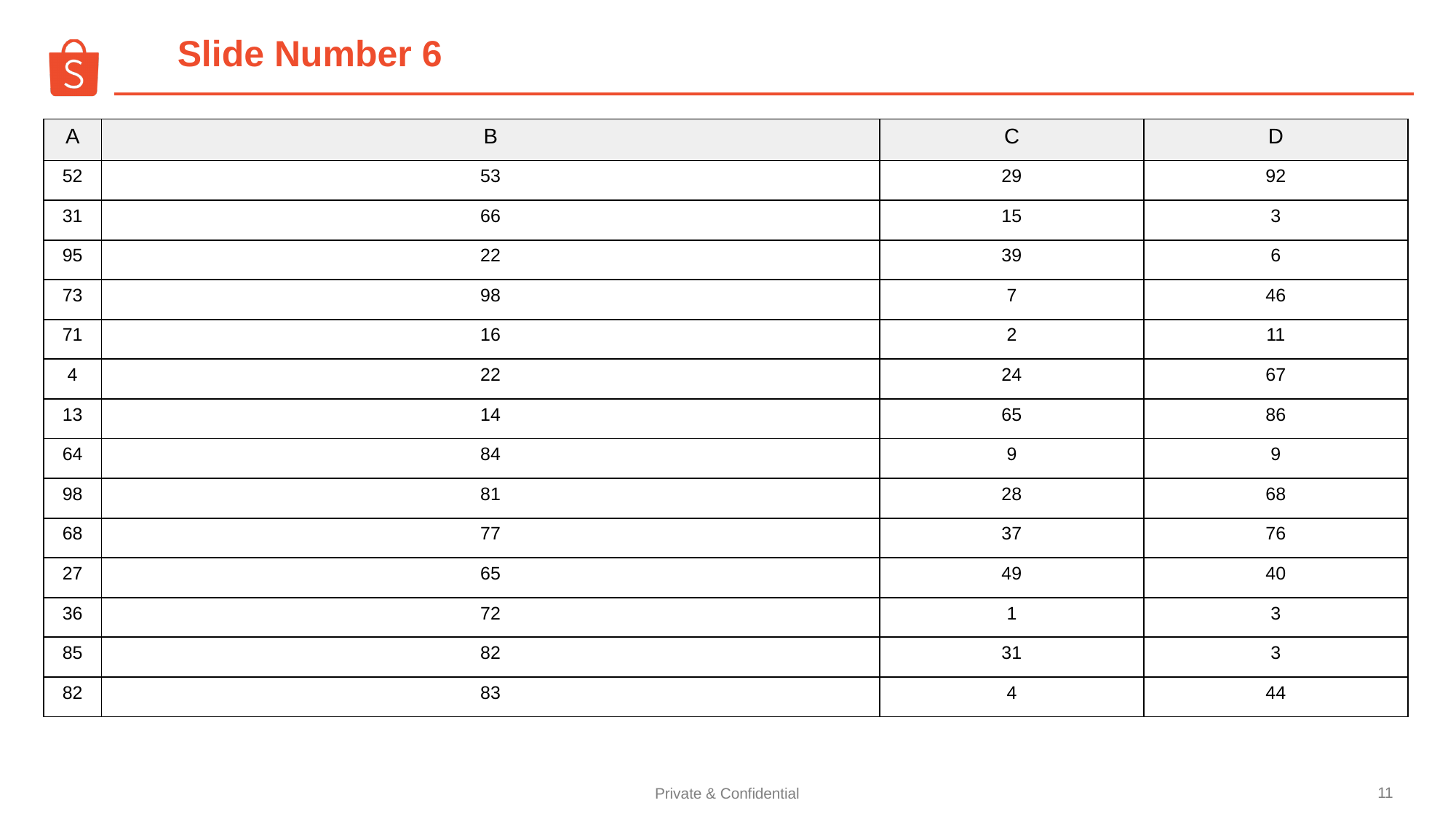

Slide Number 6
| A | B | C | D |
| --- | --- | --- | --- |
| 52 | 53 | 29 | 92 |
| 31 | 66 | 15 | 3 |
| 95 | 22 | 39 | 6 |
| 73 | 98 | 7 | 46 |
| 71 | 16 | 2 | 11 |
| 4 | 22 | 24 | 67 |
| 13 | 14 | 65 | 86 |
| 64 | 84 | 9 | 9 |
| 98 | 81 | 28 | 68 |
| 68 | 77 | 37 | 76 |
| 27 | 65 | 49 | 40 |
| 36 | 72 | 1 | 3 |
| 85 | 82 | 31 | 3 |
| 82 | 83 | 4 | 44 |